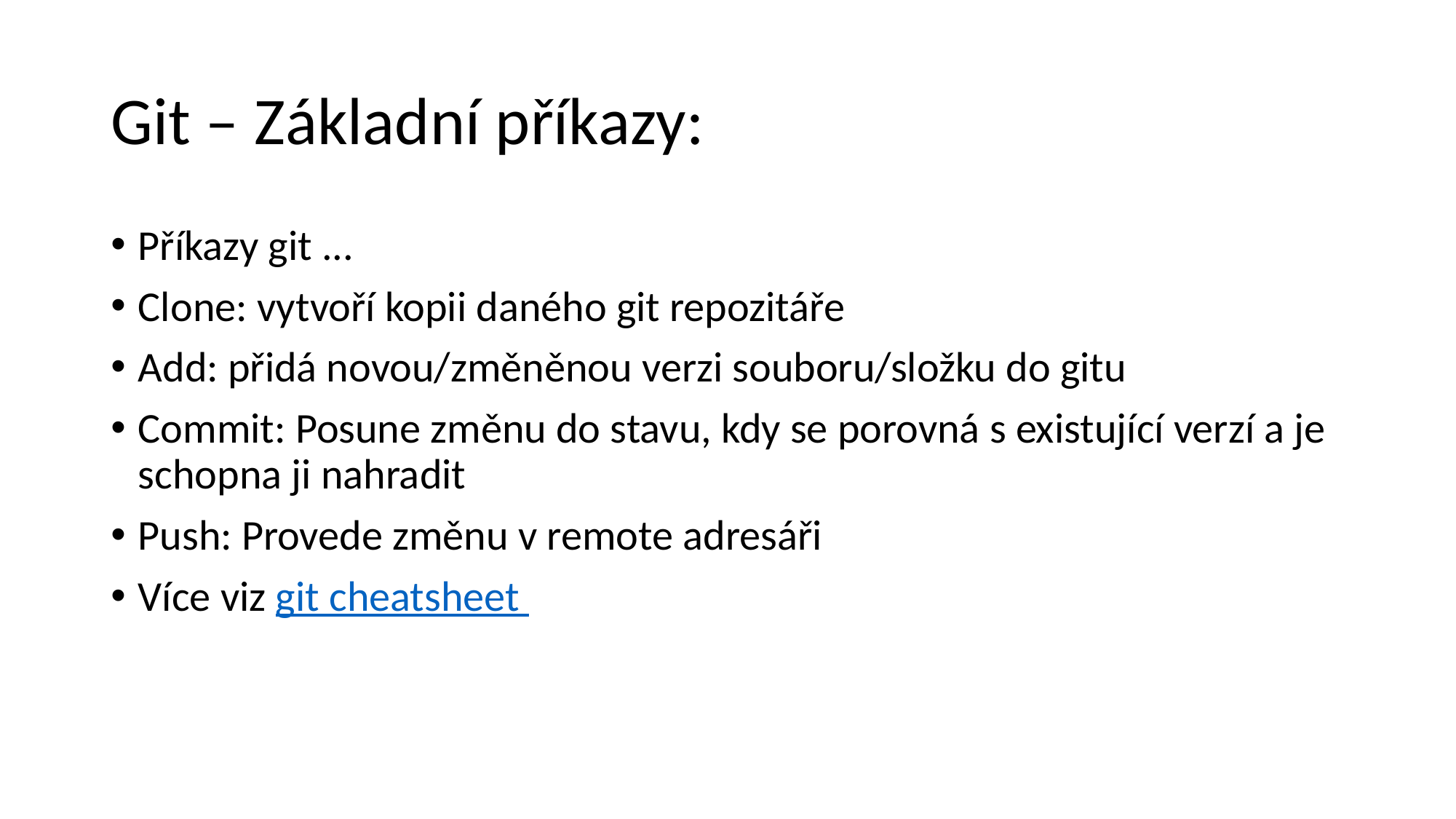

# Git – Základní příkazy:
Příkazy git ...
Clone: vytvoří kopii daného git repozitáře
Add: přidá novou/změněnou verzi souboru/složku do gitu
Commit: Posune změnu do stavu, kdy se porovná s existující verzí a je schopna ji nahradit
Push: Provede změnu v remote adresáři
Více viz git cheatsheet